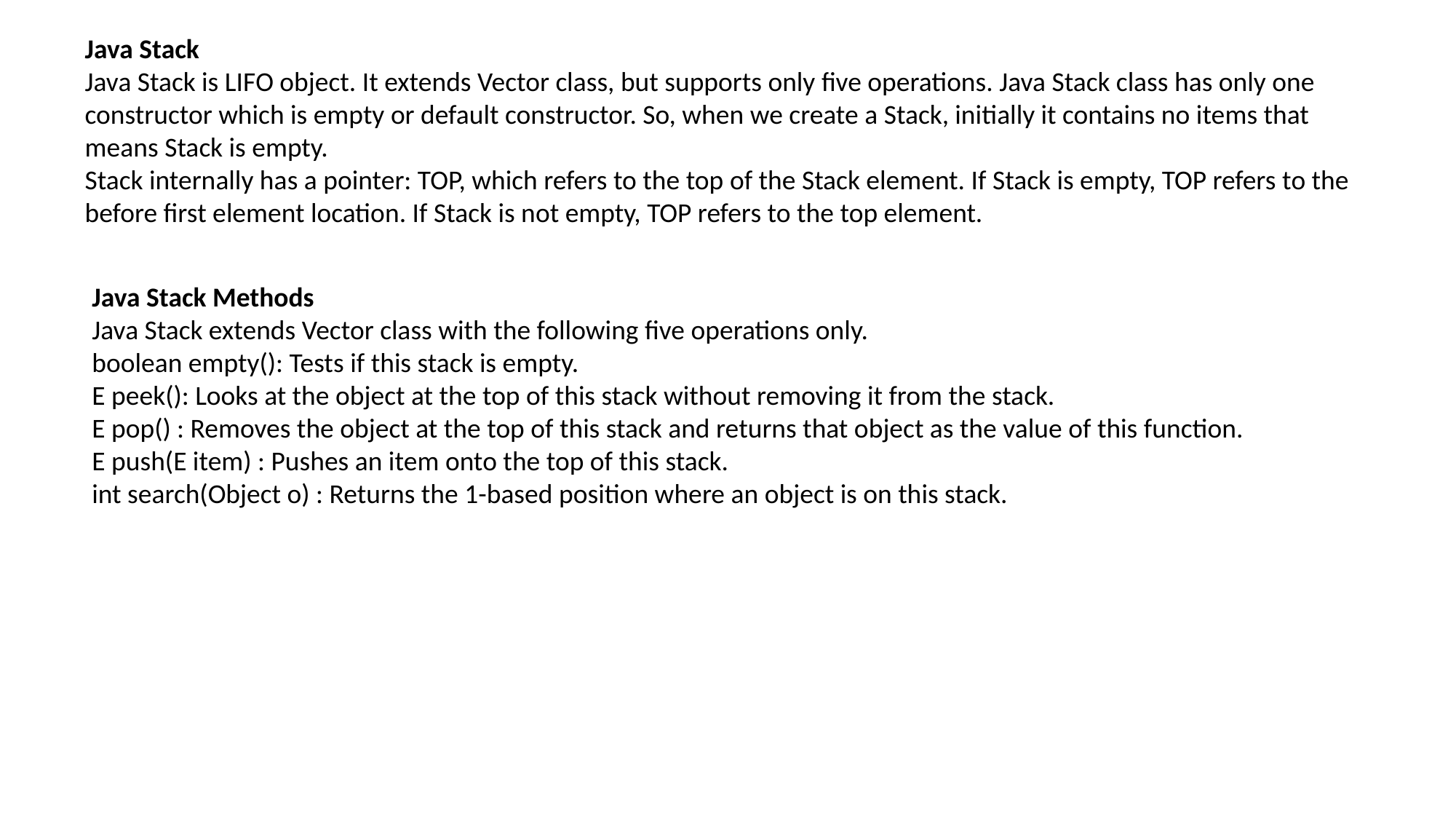

Java Stack
Java Stack is LIFO object. It extends Vector class, but supports only five operations. Java Stack class has only one constructor which is empty or default constructor. So, when we create a Stack, initially it contains no items that means Stack is empty.
Stack internally has a pointer: TOP, which refers to the top of the Stack element. If Stack is empty, TOP refers to the before first element location. If Stack is not empty, TOP refers to the top element.

Java Stack Methods
Java Stack extends Vector class with the following five operations only.
boolean empty(): Tests if this stack is empty.
E peek(): Looks at the object at the top of this stack without removing it from the stack.
E pop() : Removes the object at the top of this stack and returns that object as the value of this function.
E push(E item) : Pushes an item onto the top of this stack.
int search(Object o) : Returns the 1-based position where an object is on this stack.